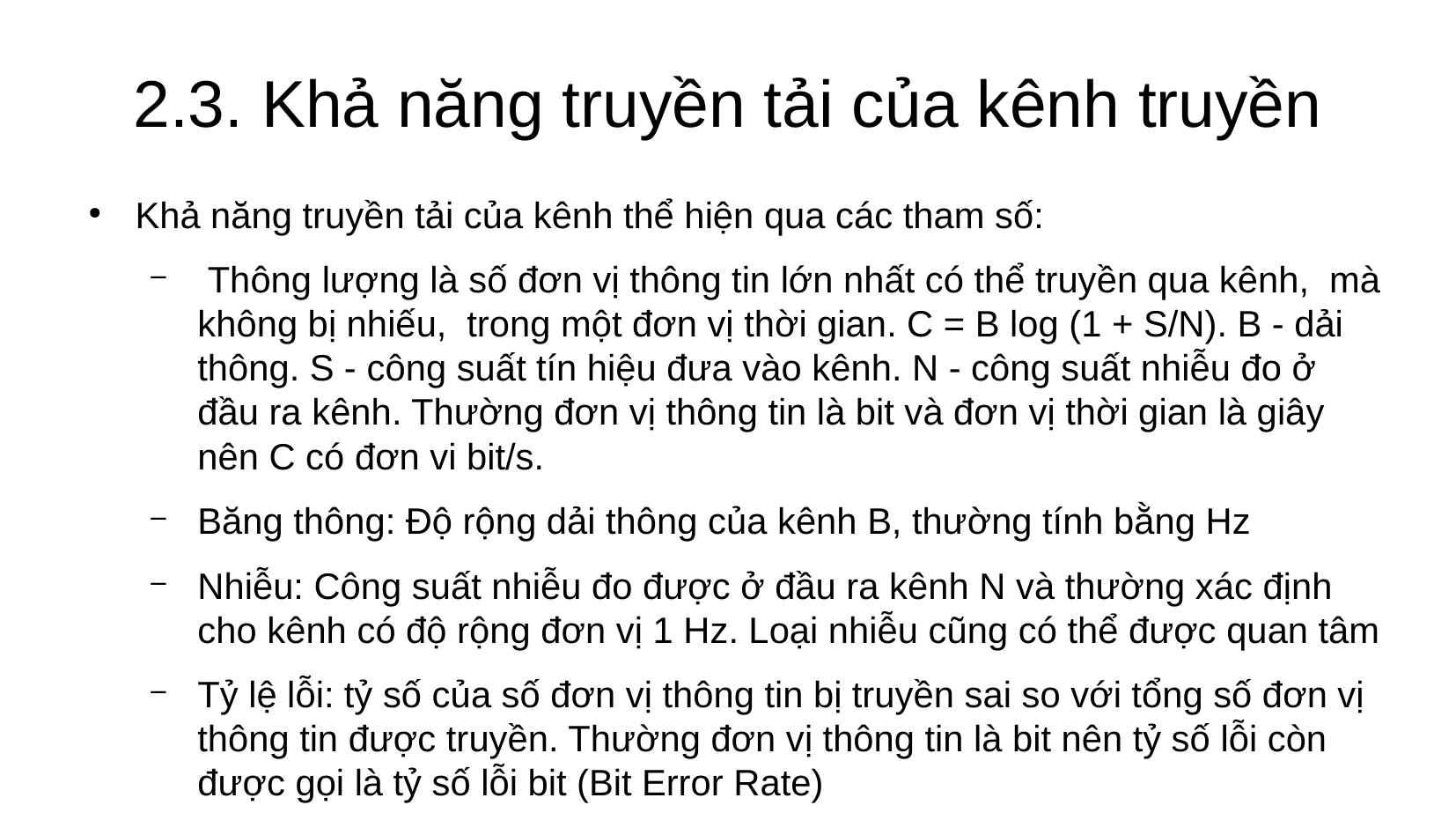

2.3. Khả năng truyền tải của kênh truyền
Khả năng truyền tải của kênh thể hiện qua các tham số:
 Thông lượng là số đơn vị thông tin lớn nhất có thể truyền qua kênh,  mà không bị nhiếu,  trong một đơn vị thời gian. C = B log (1 + S/N). B - dải thông. S - công suất tín hiệu đưa vào kênh. N - công suất nhiễu đo ở đầu ra kênh. Thường đơn vị thông tin là bit và đơn vị thời gian là giây nên C có đơn vi bit/s.
Băng thông: Độ rộng dải thông của kênh B, thường tính bằng Hz
Nhiễu: Công suất nhiễu đo được ở đầu ra kênh N và thường xác định cho kênh có độ rộng đơn vị 1 Hz. Loại nhiễu cũng có thể được quan tâm
Tỷ lệ lỗi: tỷ số của số đơn vị thông tin bị truyền sai so với tổng số đơn vị thông tin được truyền. Thường đơn vị thông tin là bit nên tỷ số lỗi còn được gọi là tỷ số lỗi bit (Bit Error Rate)